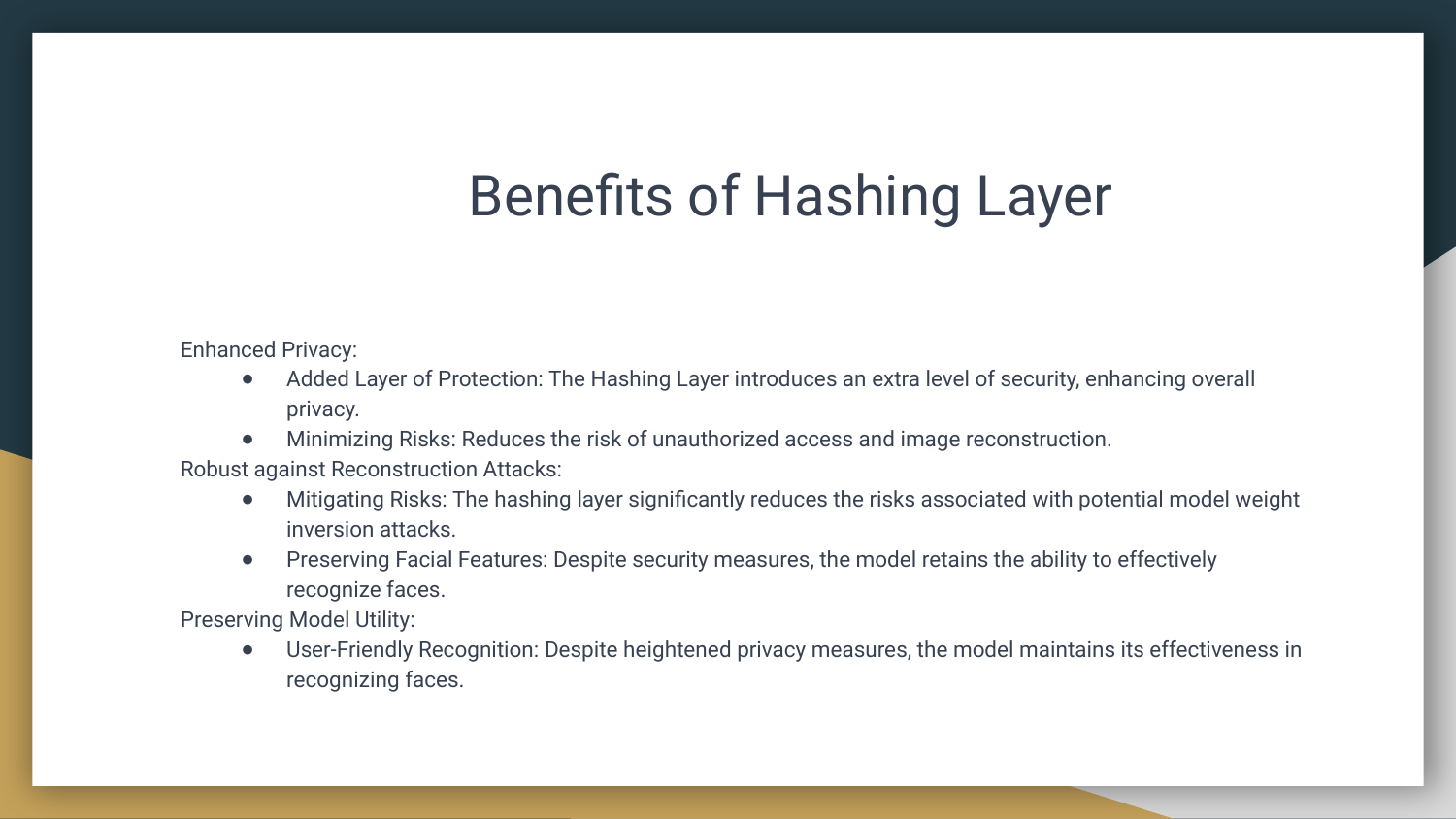

# Benefits of Hashing Layer

Enhanced Privacy:
Added Layer of Protection: The Hashing Layer introduces an extra level of security, enhancing overall privacy.
Minimizing Risks: Reduces the risk of unauthorized access and image reconstruction.
Robust against Reconstruction Attacks:
Mitigating Risks: The hashing layer significantly reduces the risks associated with potential model weight inversion attacks.
Preserving Facial Features: Despite security measures, the model retains the ability to effectively recognize faces.
Preserving Model Utility:
User-Friendly Recognition: Despite heightened privacy measures, the model maintains its effectiveness in recognizing faces.